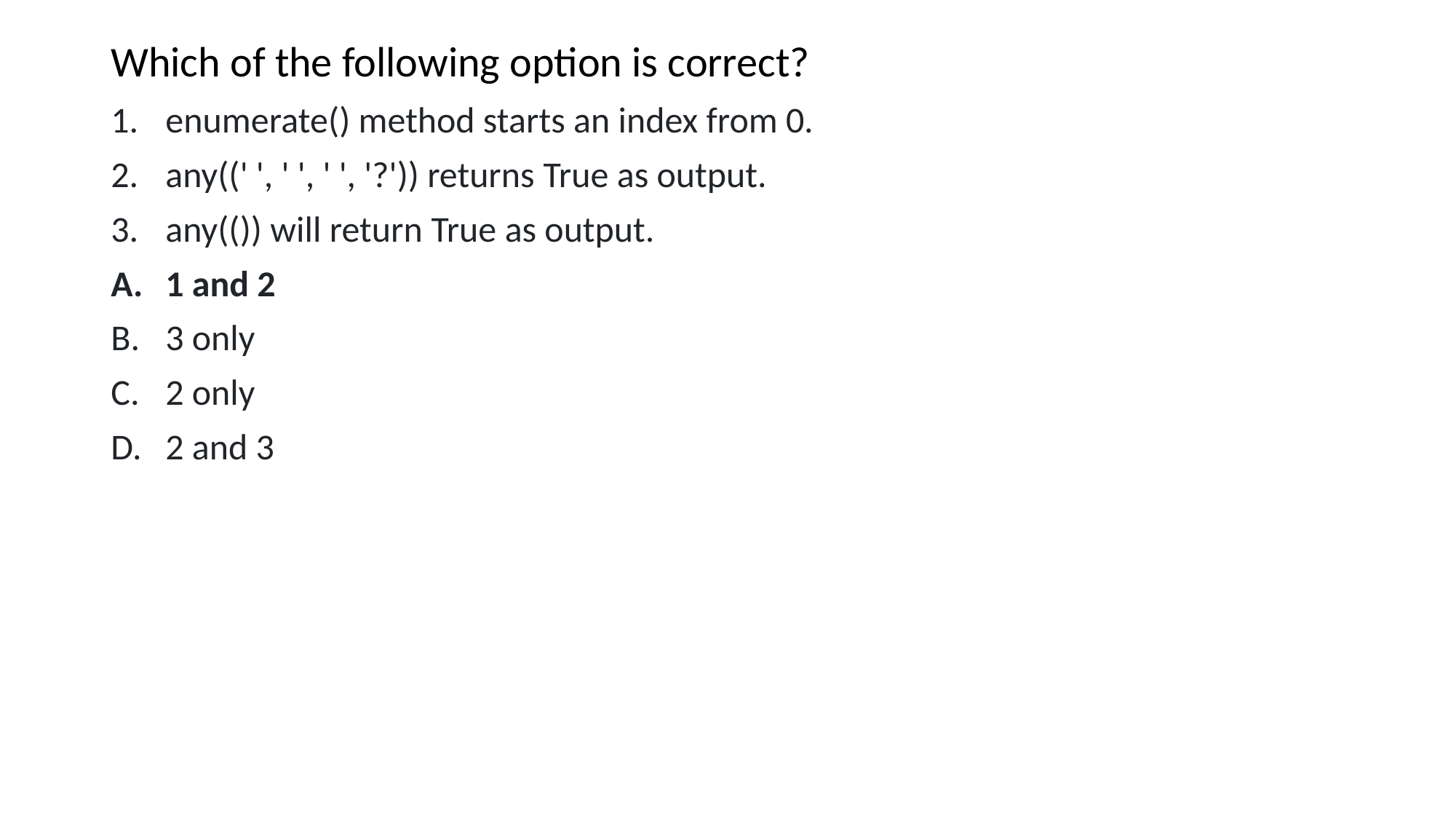

Which of the following option is correct?
enumerate() method starts an index from 0.
any((' ', ' ', ' ', '?')) returns True as output.
any(()) will return True as output.
1 and 2
3 only
2 only
2 and 3